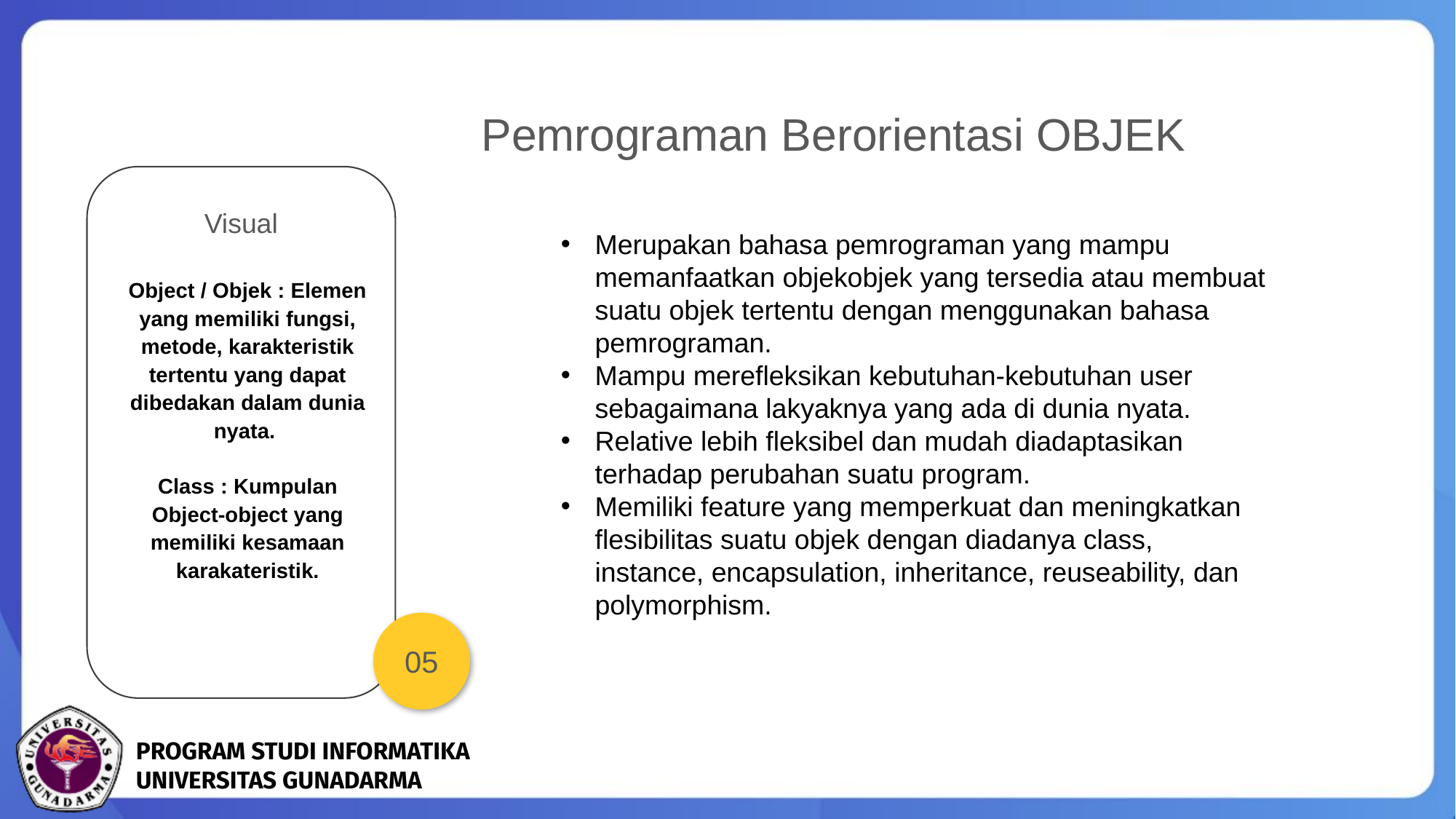

Pemrograman Berorientasi OBJEK

Visual
Object / Objek : Elemen yang memiliki fungsi, metode, karakteristik tertentu yang dapat dibedakan dalam dunia nyata.

Class : Kumpulan Object-object yang memiliki kesamaan karakateristik.
Merupakan bahasa pemrograman yang mampu memanfaatkan objekobjek yang tersedia atau membuat suatu objek tertentu dengan menggunakan bahasa pemrograman.
Mampu merefleksikan kebutuhan-kebutuhan user sebagaimana lakyaknya yang ada di dunia nyata.
Relative lebih fleksibel dan mudah diadaptasikan terhadap perubahan suatu program.
Memiliki feature yang memperkuat dan meningkatkan flesibilitas suatu objek dengan diadanya class, instance, encapsulation, inheritance, reuseability, dan polymorphism.
05